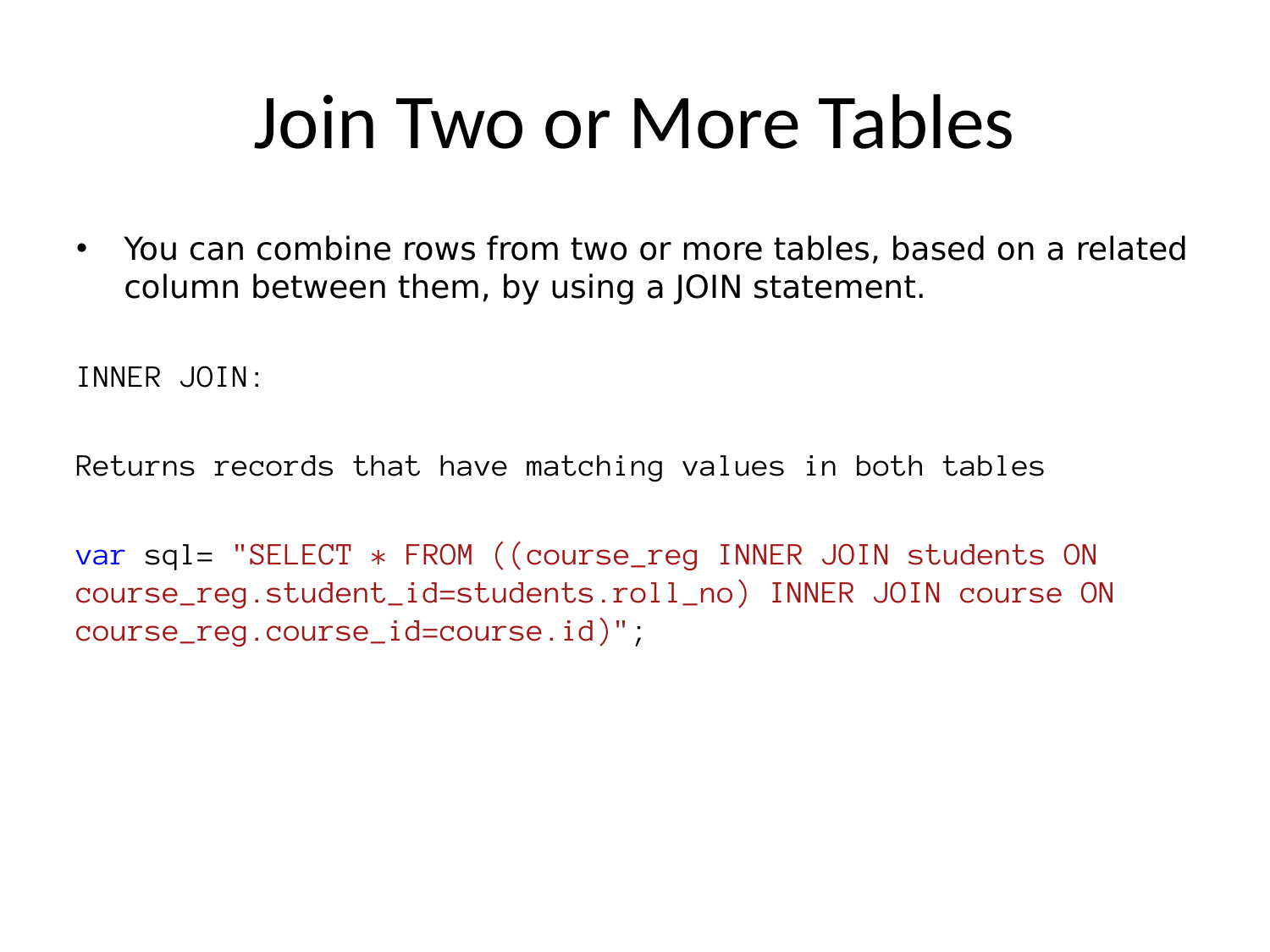

# Join Two or More Tables
You can combine rows from two or more tables, based on a related column between them, by using a JOIN statement.
INNER JOIN:
Returns records that have matching values in both tables
var sql= "SELECT * FROM ((course_reg INNER JOIN students ON course_reg.student_id=students.roll_no) INNER JOIN course ON course_reg.course_id=course.id)";